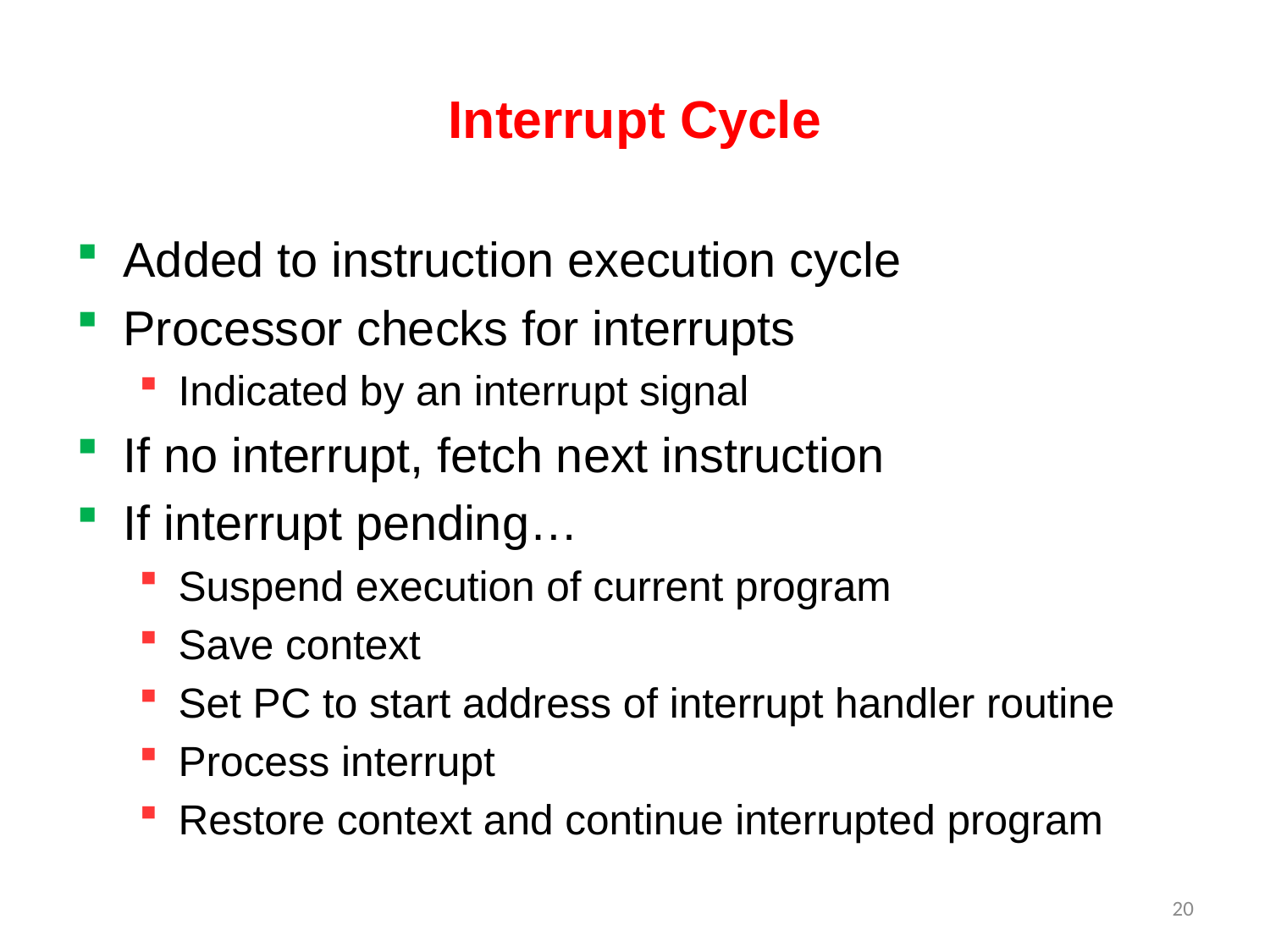

# Interrupt Cycle
Added to instruction execution cycle
Processor checks for interrupts
Indicated by an interrupt signal
If no interrupt, fetch next instruction
If interrupt pending…
Suspend execution of current program
Save context
Set PC to start address of interrupt handler routine
Process interrupt
Restore context and continue interrupted program
20